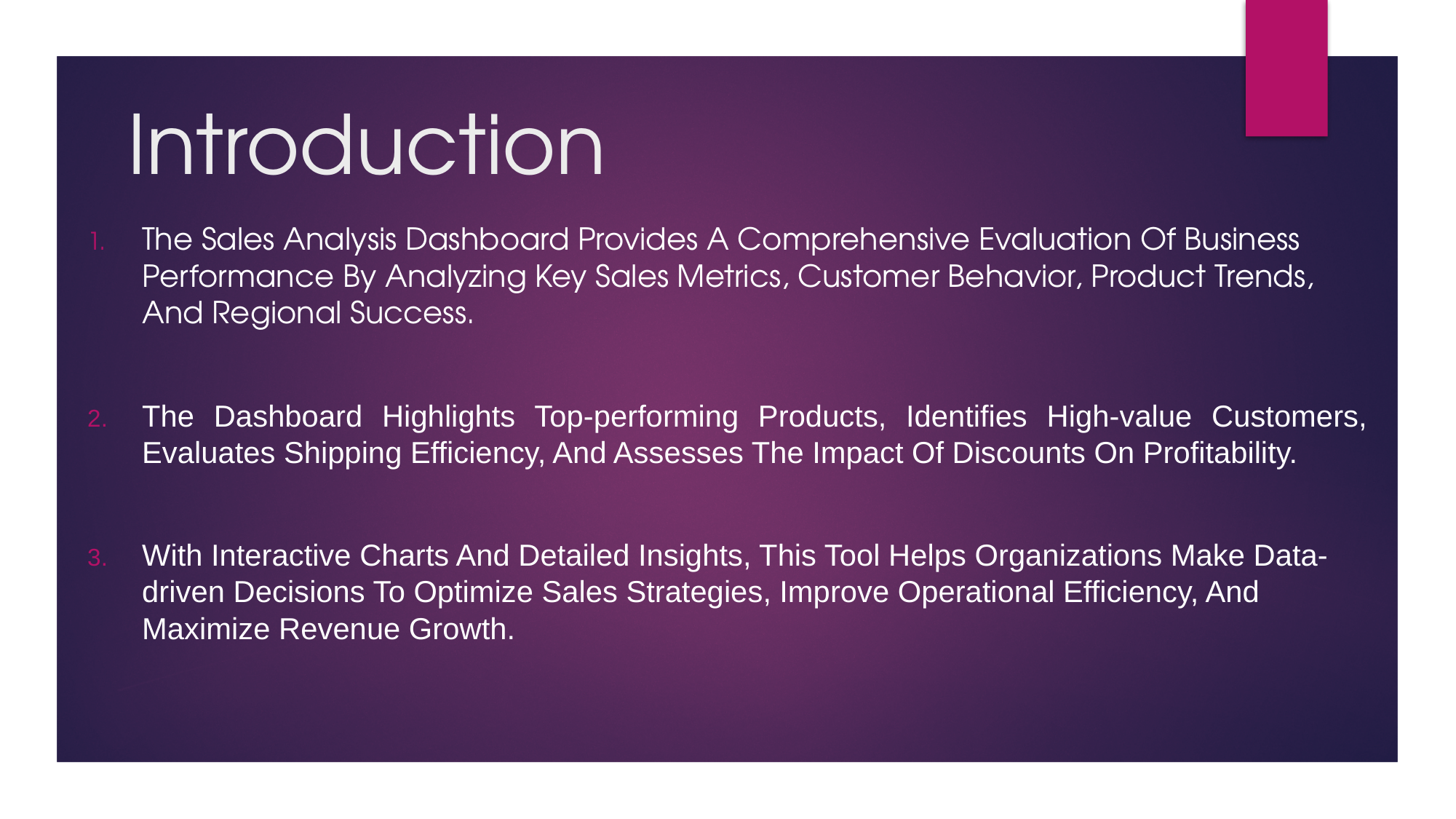

# Introduction
The Sales Analysis Dashboard Provides A Comprehensive Evaluation Of Business Performance By Analyzing Key Sales Metrics, Customer Behavior, Product Trends, And Regional Success.

The Dashboard Highlights Top-performing Products, Identifies High-value Customers, Evaluates Shipping Efficiency, And Assesses The Impact Of Discounts On Profitability.

With Interactive Charts And Detailed Insights, This Tool Helps Organizations Make Data-driven Decisions To Optimize Sales Strategies, Improve Operational Efficiency, And Maximize Revenue Growth.